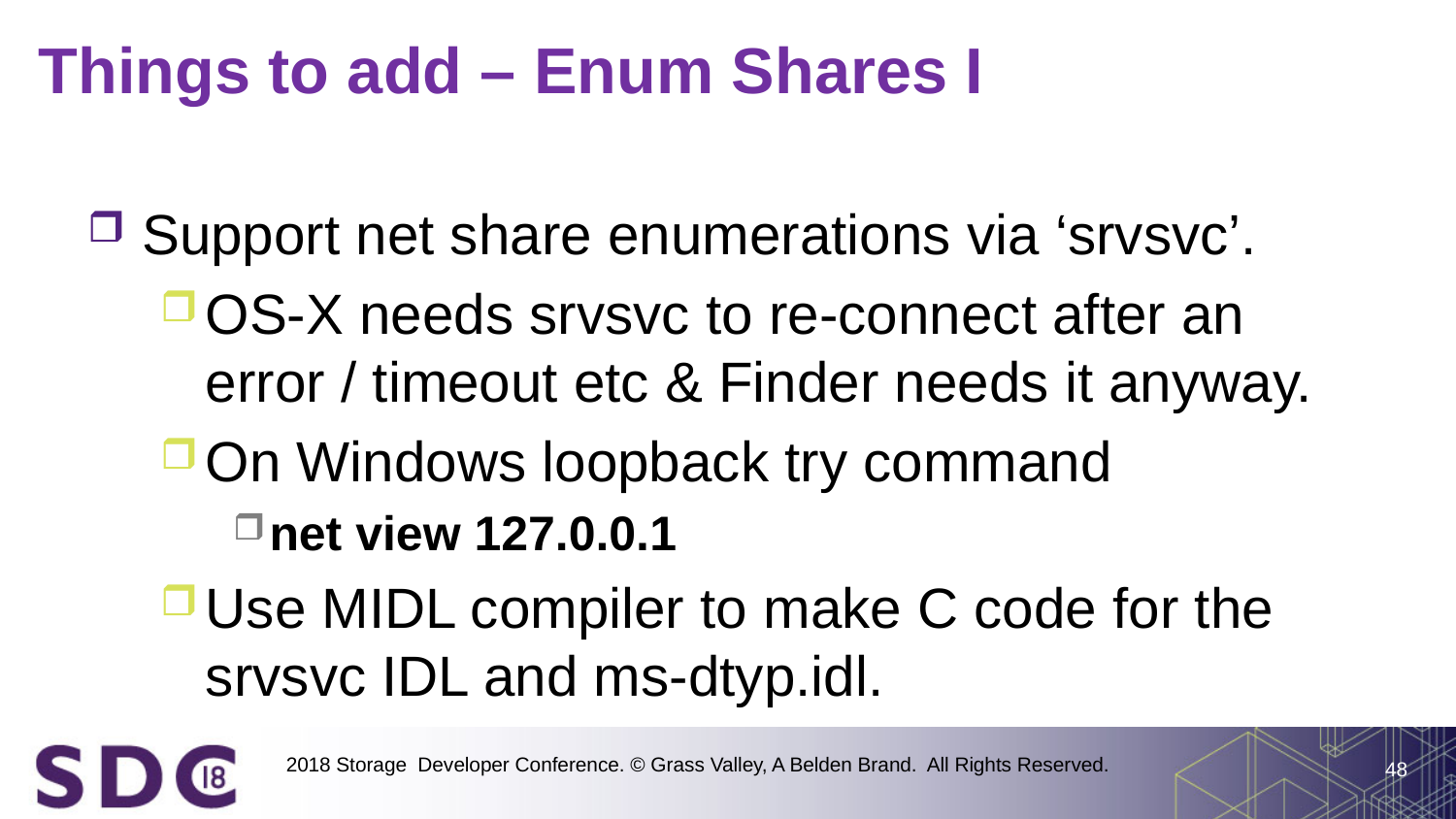

# Things to add – Enum Shares I
Support net share enumerations via ‘srvsvc’.
OS-X needs srvsvc to re-connect after an error / timeout etc & Finder needs it anyway.
On Windows loopback try command
net view 127.0.0.1
Use MIDL compiler to make C code for the srvsvc IDL and ms-dtyp.idl.